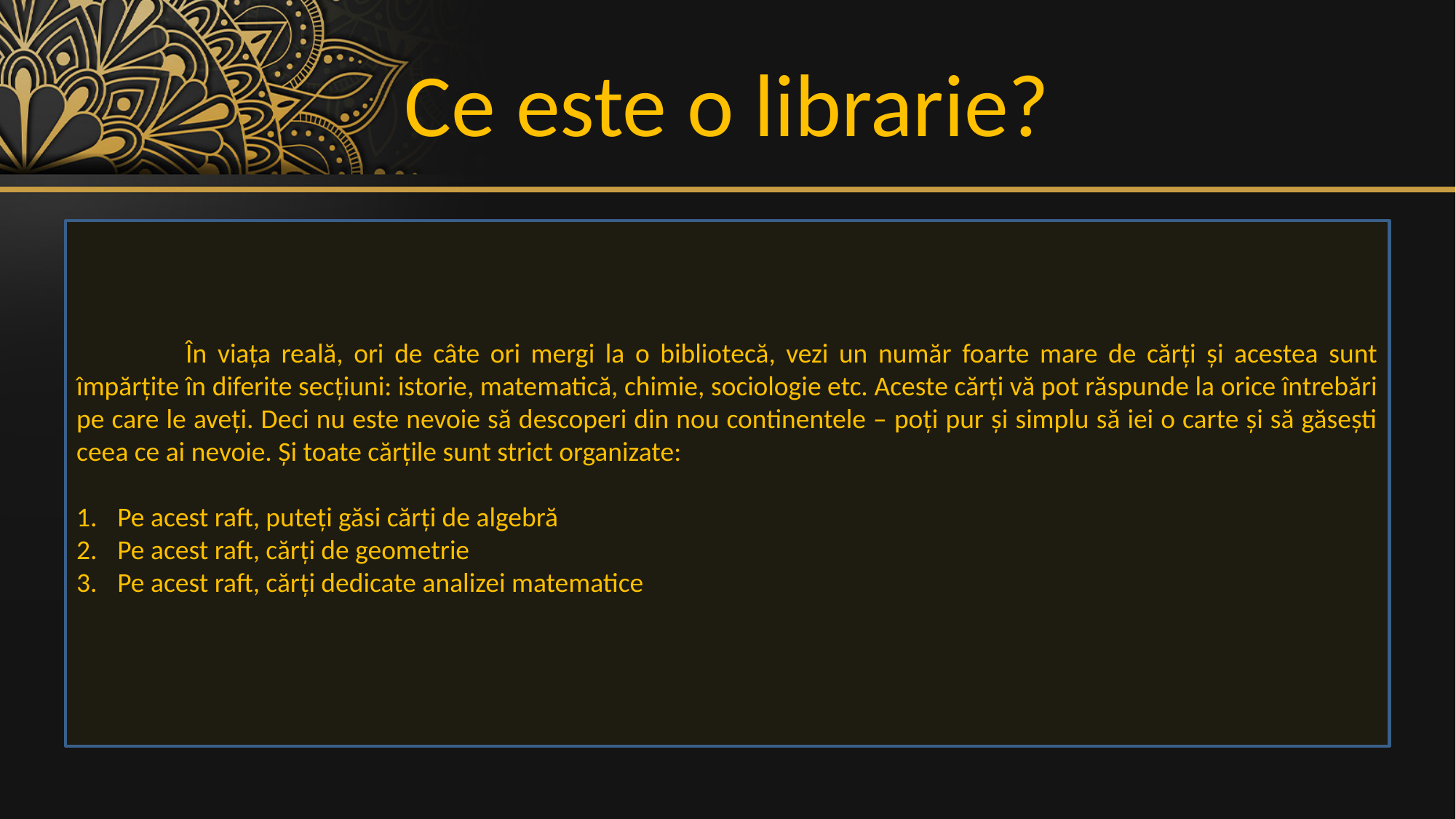

# Ce este o librarie?
	În viața reală, ori de câte ori mergi la o bibliotecă, vezi un număr foarte mare de cărți și acestea sunt împărțite în diferite secțiuni: istorie, matematică, chimie, sociologie etc. Aceste cărți vă pot răspunde la orice întrebări pe care le aveți. Deci nu este nevoie să descoperi din nou continentele – poți pur și simplu să iei o carte și să găsești ceea ce ai nevoie. Și toate cărțile sunt strict organizate:

Pe acest raft, puteți găsi cărți de algebră
Pe acest raft, cărți de geometrie
Pe acest raft, cărți dedicate analizei matematice